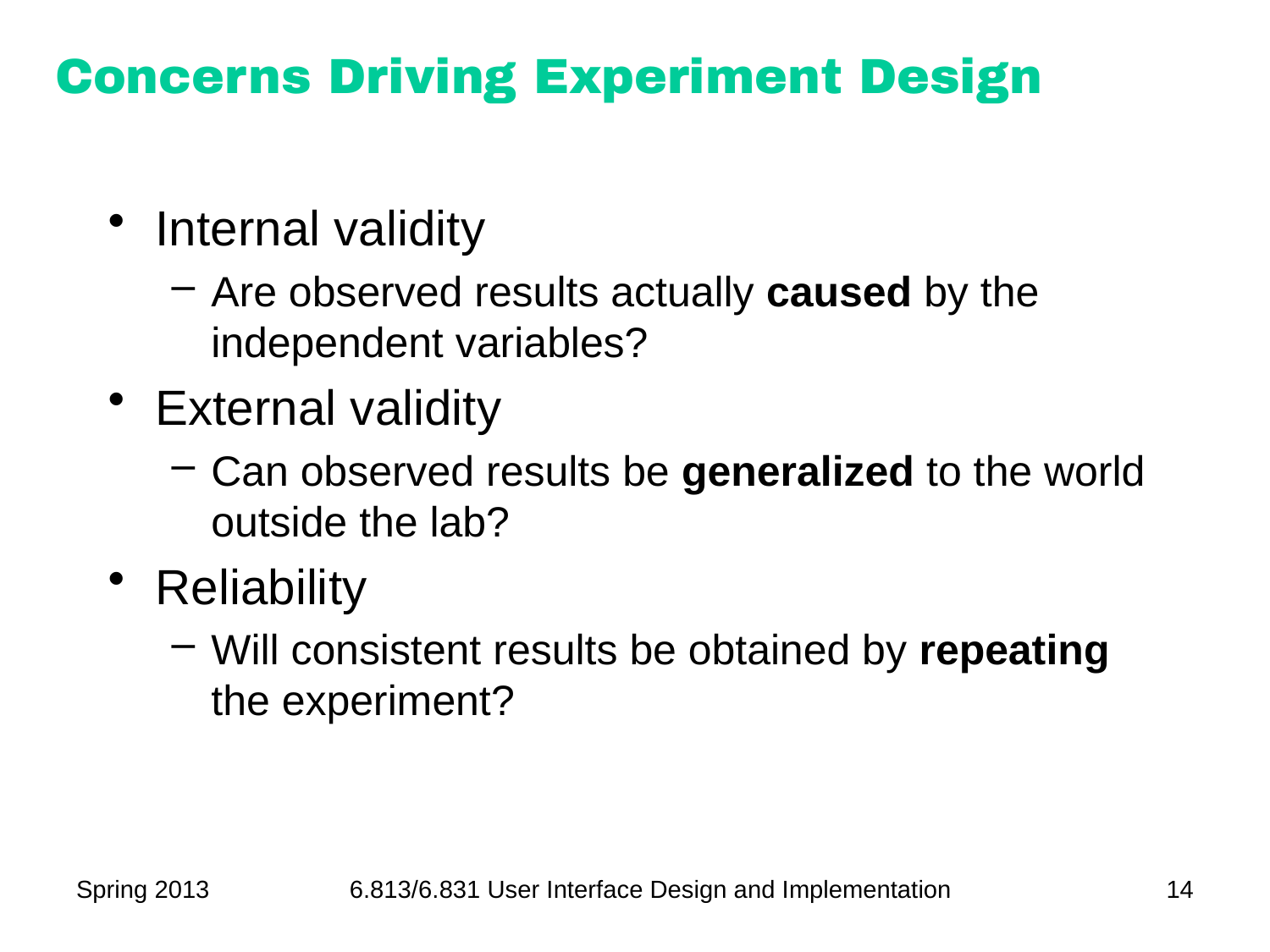

# Concerns Driving Experiment Design
Internal validity
Are observed results actually caused by the independent variables?
External validity
Can observed results be generalized to the world outside the lab?
Reliability
Will consistent results be obtained by repeating the experiment?

Spring 2013
6.813/6.831 User Interface Design and Implementation
14